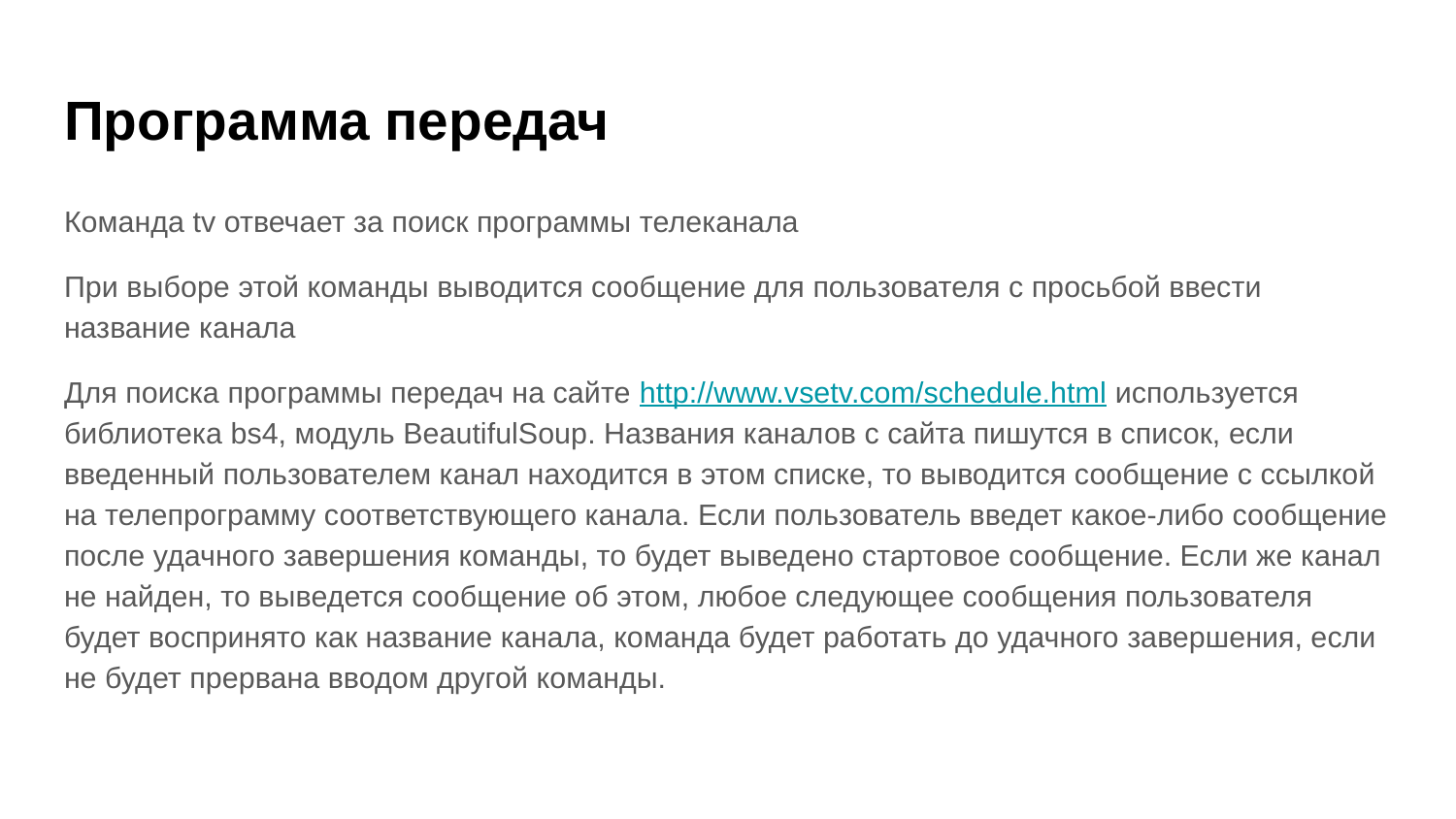

# Программа передач
Команда tv отвечает за поиск программы телеканала
При выборе этой команды выводится сообщение для пользователя с просьбой ввести название канала
Для поиска программы передач на сайте http://www.vsetv.com/schedule.html используется библиотека bs4, модуль BeautifulSoup. Названия каналов с сайта пишутся в список, если введенный пользователем канал находится в этом списке, то выводится сообщение с ссылкой на телепрограмму соответствующего канала. Если пользователь введет какое-либо сообщение после удачного завершения команды, то будет выведено стартовое сообщение. Если же канал не найден, то выведется сообщение об этом, любое следующее сообщения пользователя будет воспринято как название канала, команда будет работать до удачного завершения, если не будет прервана вводом другой команды.